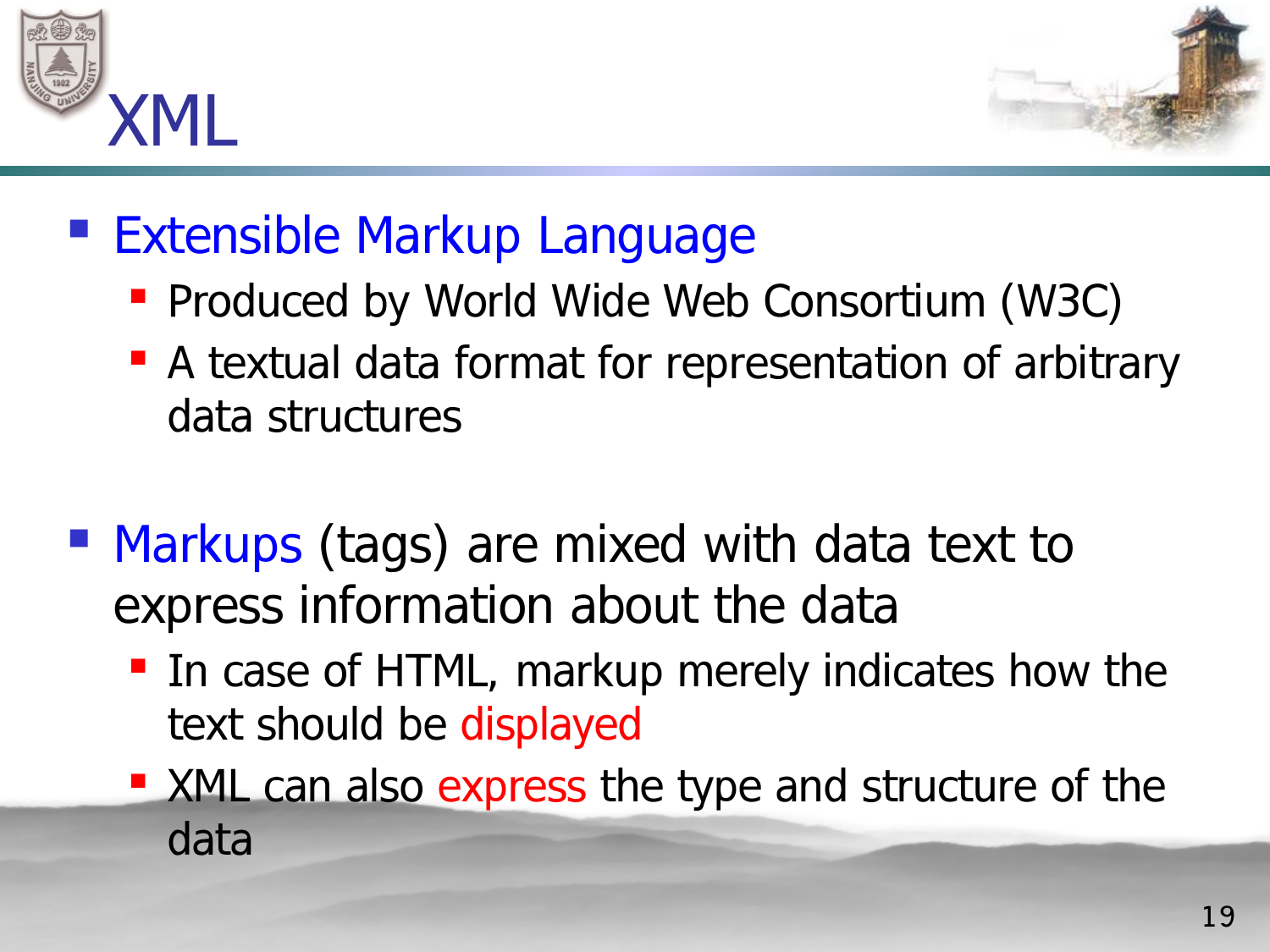

# XML
Extensible Markup Language
Produced by World Wide Web Consortium (W3C)
A textual data format for representation of arbitrary data structures

Markups (tags) are mixed with data text to express information about the data
In case of HTML, markup merely indicates how the text should be displayed
XML can also express the type and structure of the data
19